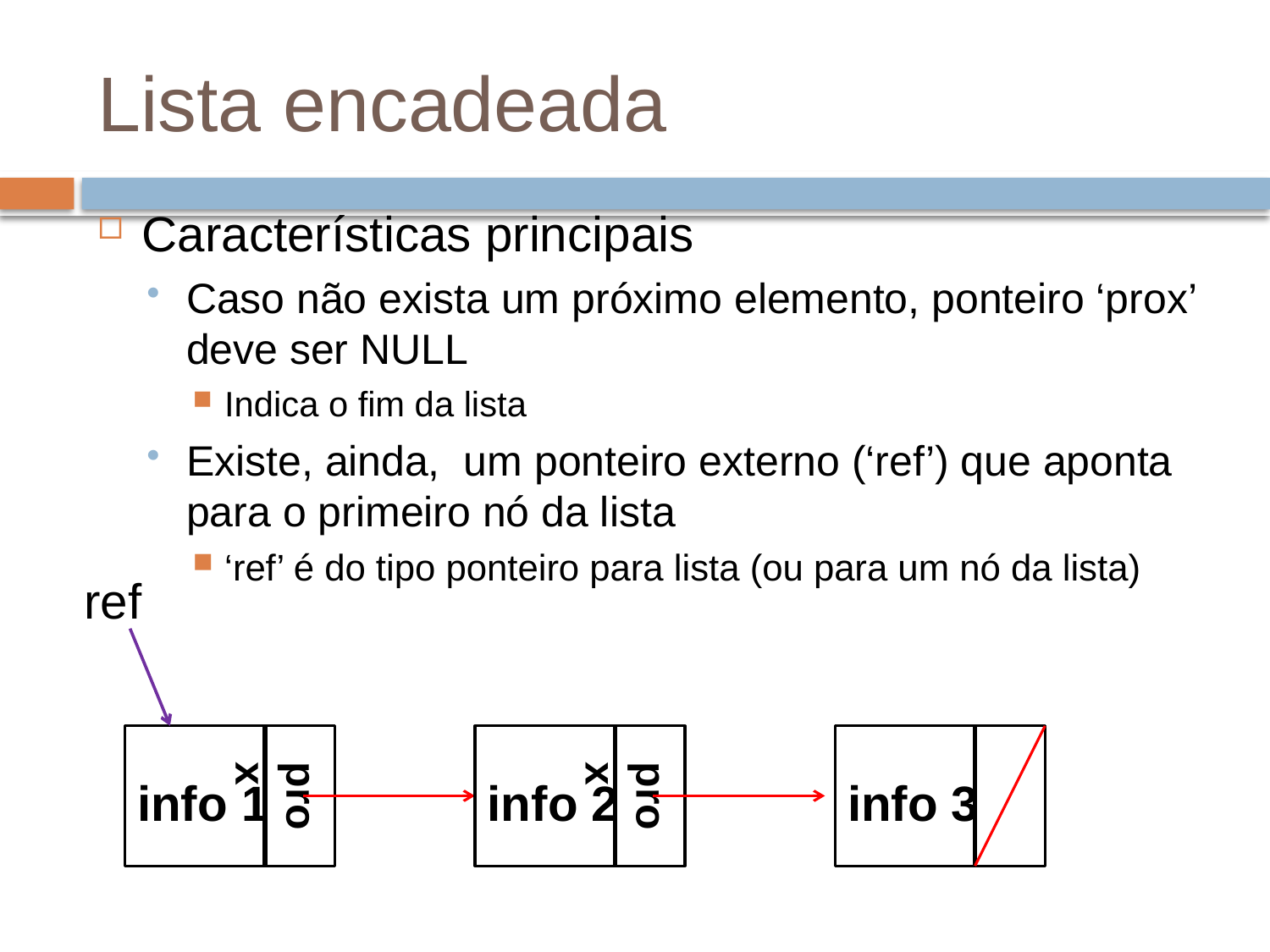

# Lista encadeada
Características principais
Caso não exista um próximo elemento, ponteiro ‘prox’ deve ser NULL
Indica o fim da lista
Existe, ainda,  um ponteiro externo (‘ref’) que aponta para o primeiro nó da lista
‘ref’ é do tipo ponteiro para lista (ou para um nó da lista)
ref

info 1
info 2
info 3
prox
prox